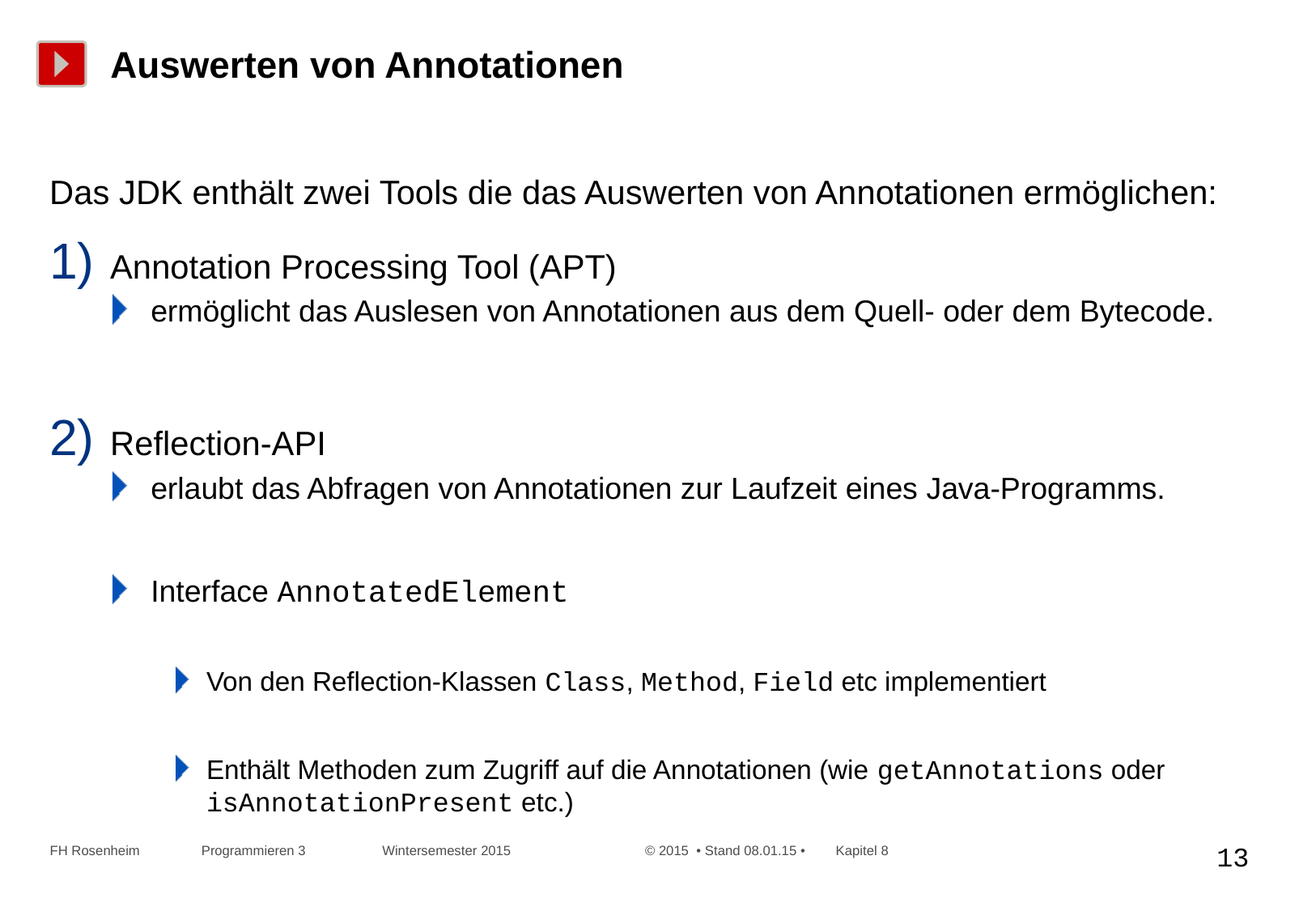

# Auswerten von Annotationen
Das JDK enthält zwei Tools die das Auswerten von Annotationen ermöglichen:
Annotation Processing Tool (APT)
ermöglicht das Auslesen von Annotationen aus dem Quell- oder dem Bytecode.

Reflection-API
erlaubt das Abfragen von Annotationen zur Laufzeit eines Java-Programms.

Interface AnnotatedElement

Von den Reflection-Klassen Class, Method, Field etc implementiert

Enthält Methoden zum Zugriff auf die Annotationen (wie getAnnotations oder isAnnotationPresent etc.)
FH Rosenheim                Programmieren 3                    Wintersemester 2015                                   © 2015  • Stand 08.01.15 •        Kapitel 8